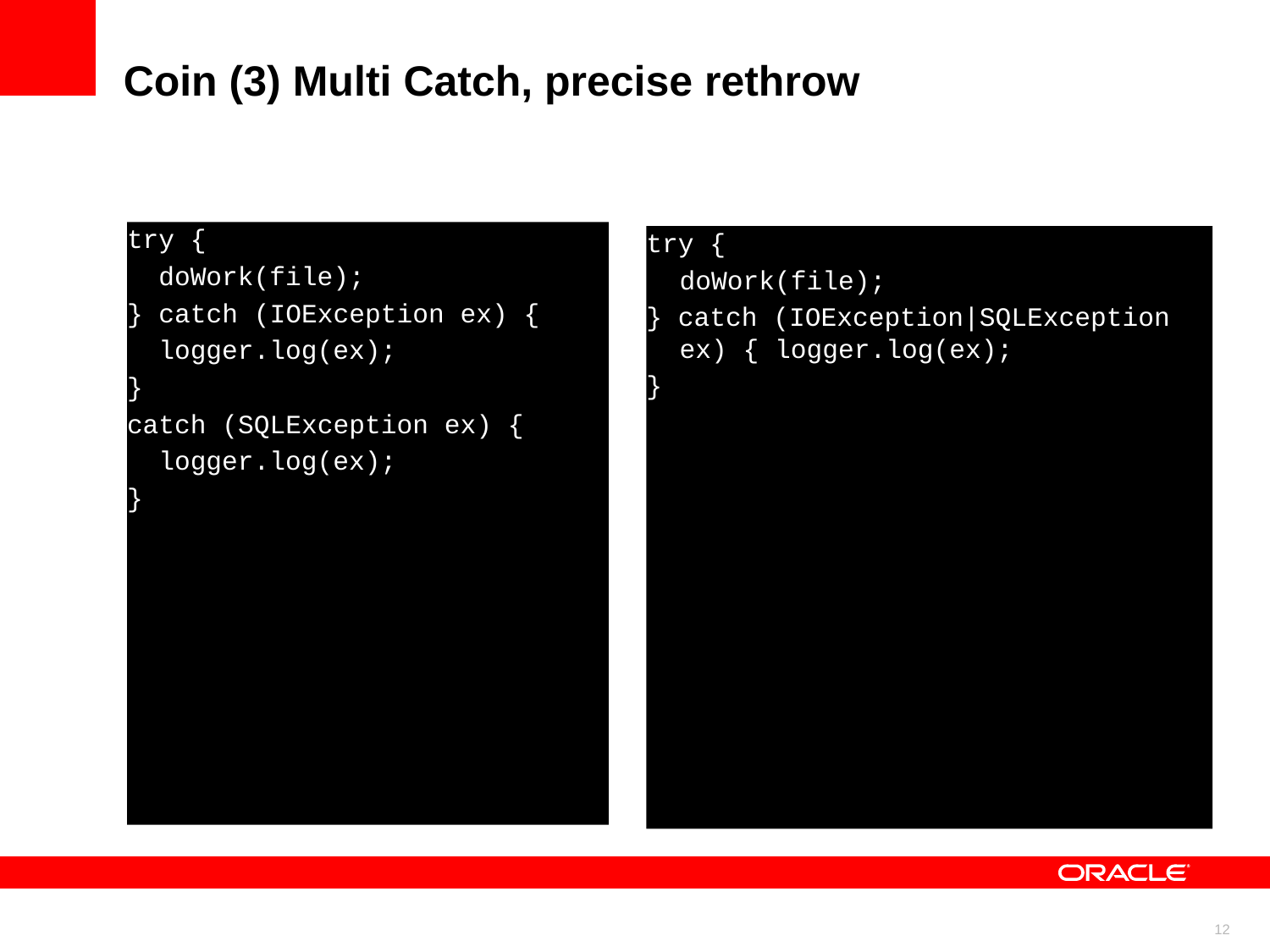

Coin (3) Multi Catch, precise rethrow
try {
	doWork(file);
} catch (IOException ex) {
	logger.log(ex);
}
catch (SQLException ex) {
	logger.log(ex);
}

try {
	doWork(file);
} catch (IOException|SQLException ex) { logger.log(ex);
}